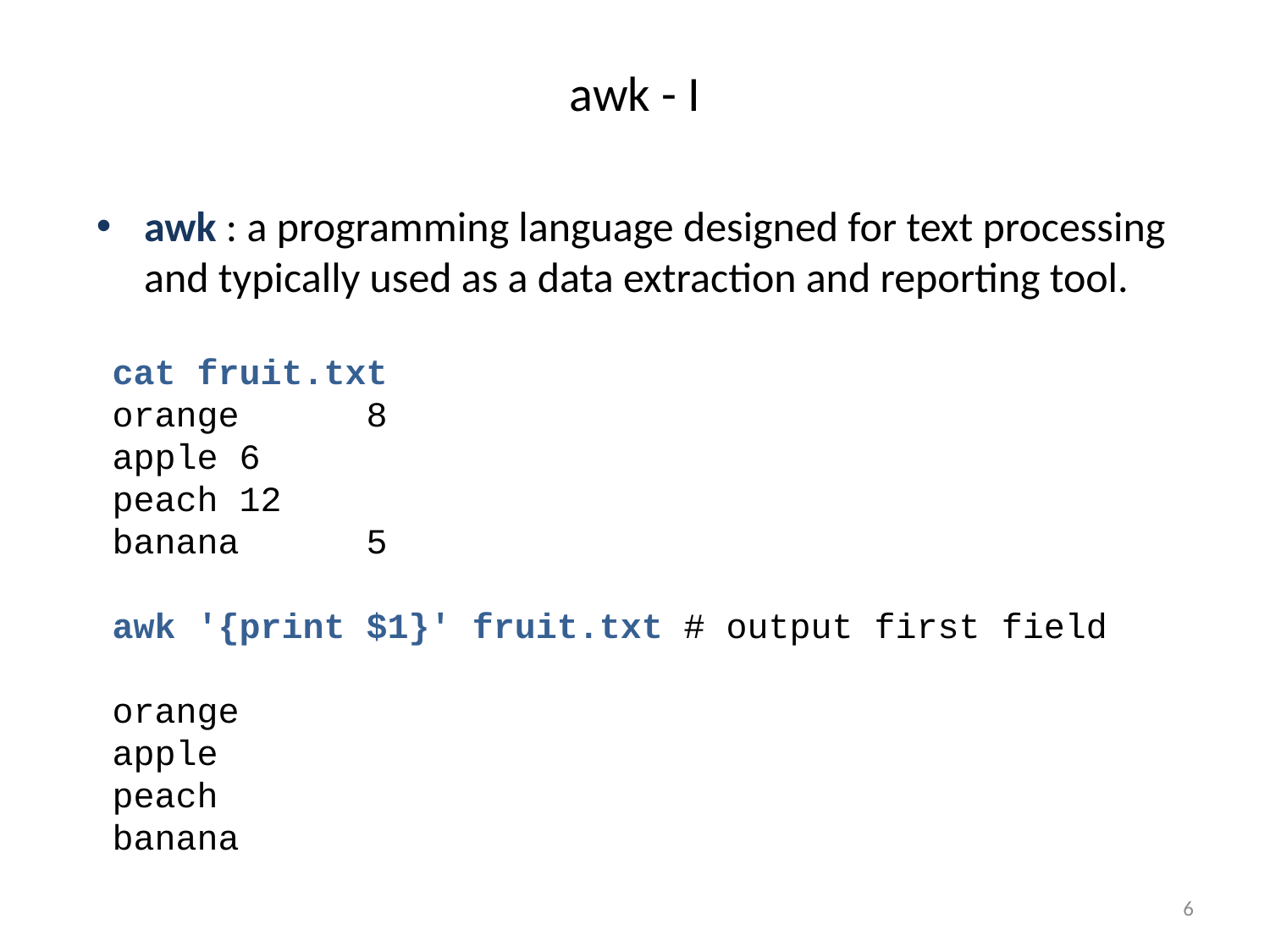

# awk - I
awk : a programming language designed for text processing and typically used as a data extraction and reporting tool.
cat fruit.txt
orange	8
apple	6
peach	12
banana	5

awk '{print $1}' fruit.txt # output first field

orange
apple
peach
banana
6